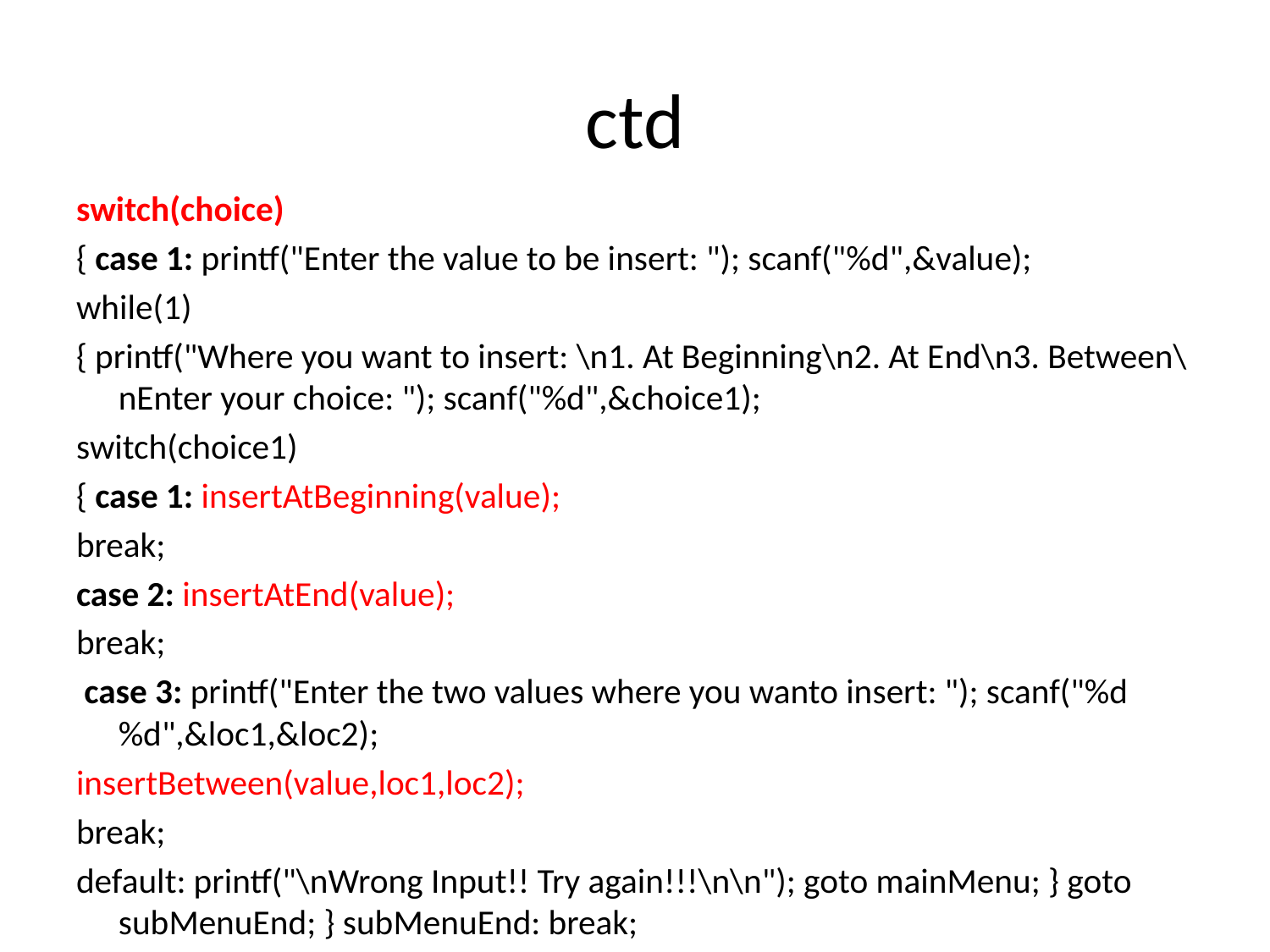

# ctd
switch(choice)
{ case 1: printf("Enter the value to be insert: "); scanf("%d",&value);
while(1)
{ printf("Where you want to insert: \n1. At Beginning\n2. At End\n3. Between\nEnter your choice: "); scanf("%d",&choice1);
switch(choice1)
{ case 1: insertAtBeginning(value);
break;
case 2: insertAtEnd(value);
break;
 case 3: printf("Enter the two values where you wanto insert: "); scanf("%d%d",&loc1,&loc2);
insertBetween(value,loc1,loc2);
break;
default: printf("\nWrong Input!! Try again!!!\n\n"); goto mainMenu; } goto subMenuEnd; } subMenuEnd: break;